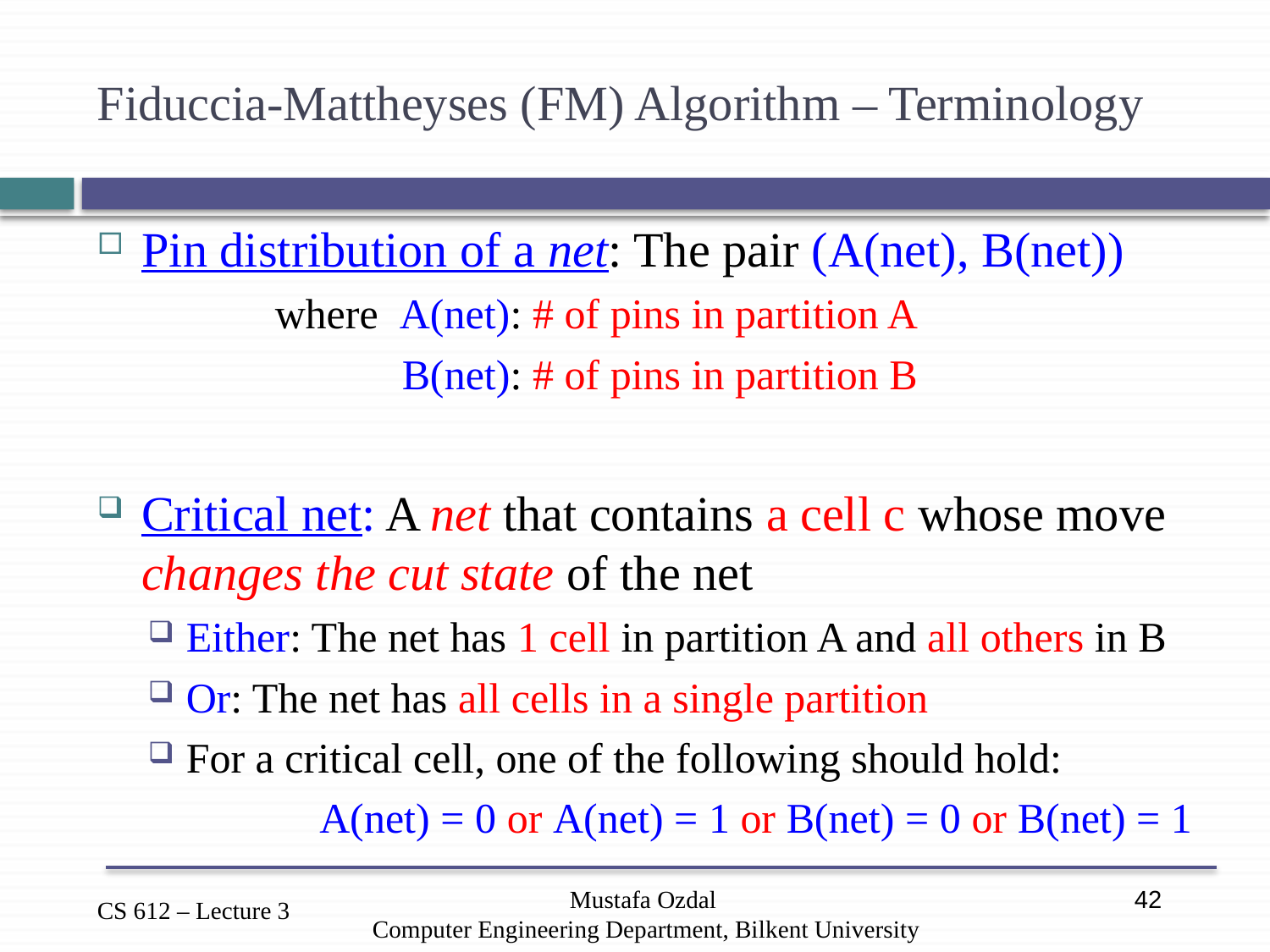

# Fiduccia-Mattheyses (FM) Algorithm – Terminology
Pin distribution of a net: The pair (A(net), B(net))
	where  A(net): # of pins in partition A
		B(net): # of pins in partition B

Critical net: A net that contains a cell c whose move changes the cut state of the net
Either: The net has 1 cell in partition A and all others in B
Or: The net has all cells in a single partition
For a critical cell, one of the following should hold:
	A(net) = 0 or A(net) = 1 or B(net) = 0 or B(net) = 1
Mustafa Ozdal
Computer Engineering Department, Bilkent University